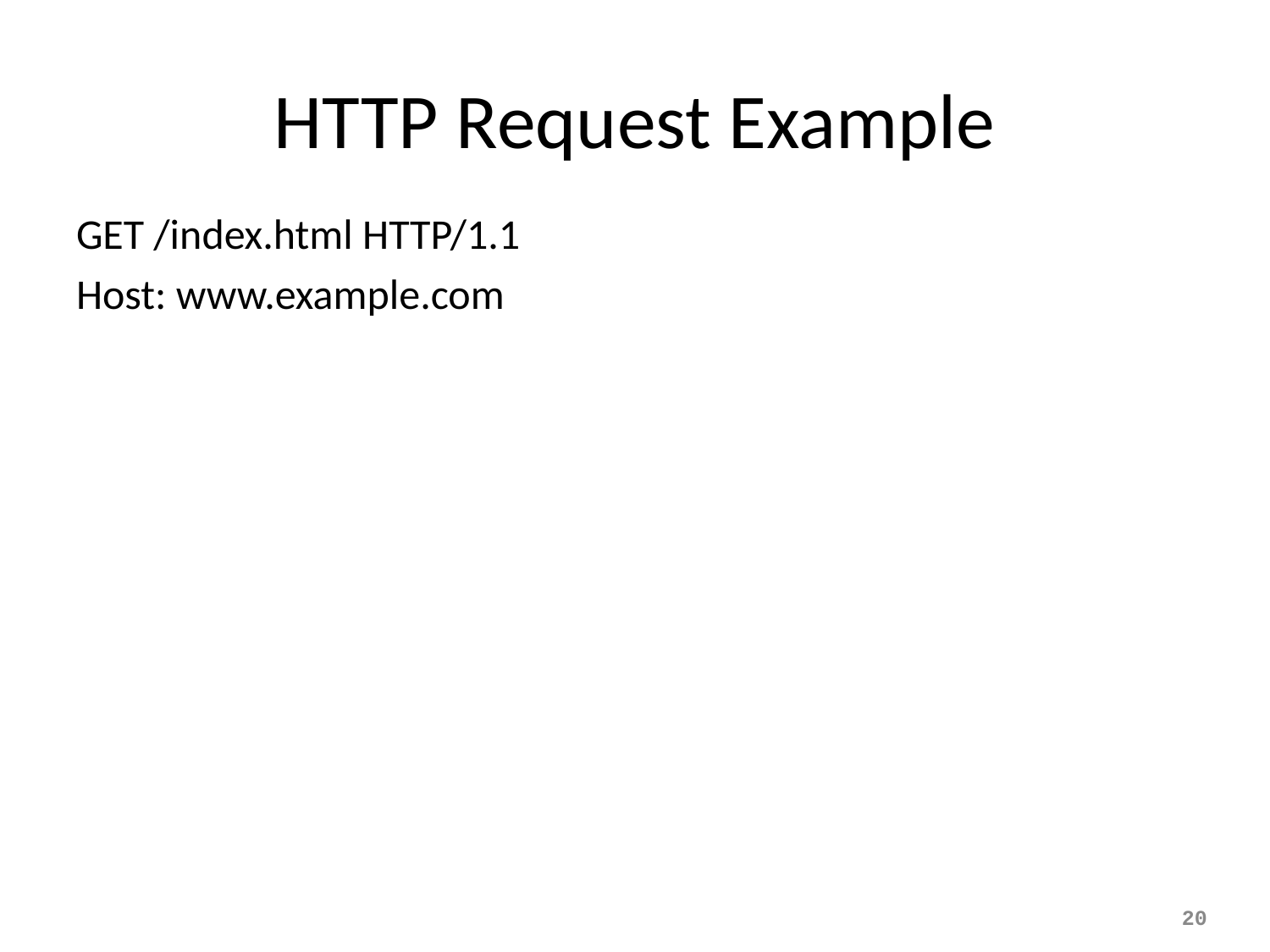

# HTTP Request Example
GET /index.html HTTP/1.1
Host: www.example.com
20